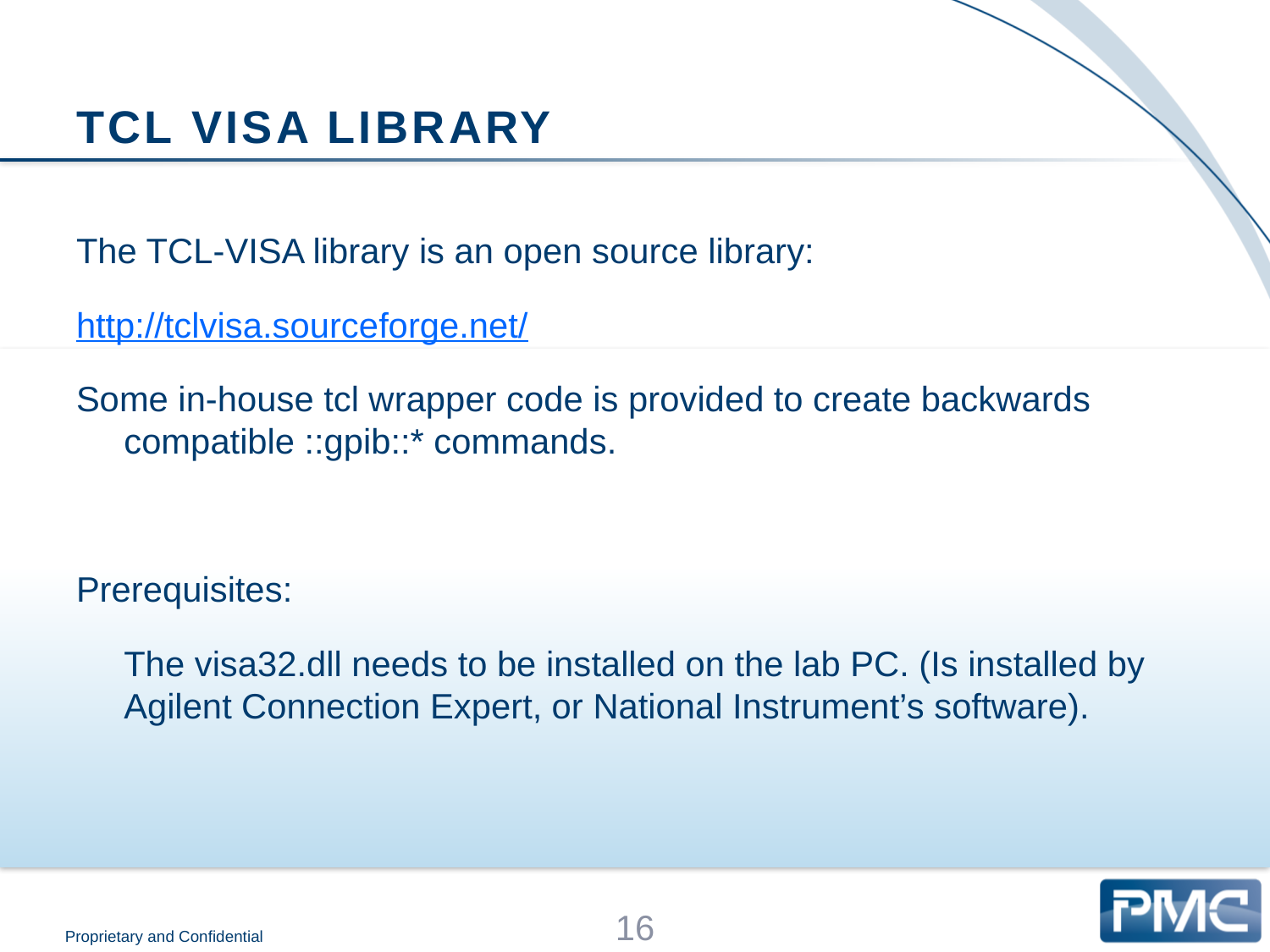

# TCL Visa Library
The TCL-VISA library is an open source library:
http://tclvisa.sourceforge.net/
Some in-house tcl wrapper code is provided to create backwards compatible ::gpib::* commands.

Prerequisites:
	The visa32.dll needs to be installed on the lab PC. (Is installed by Agilent Connection Expert, or National Instrument’s software).
16